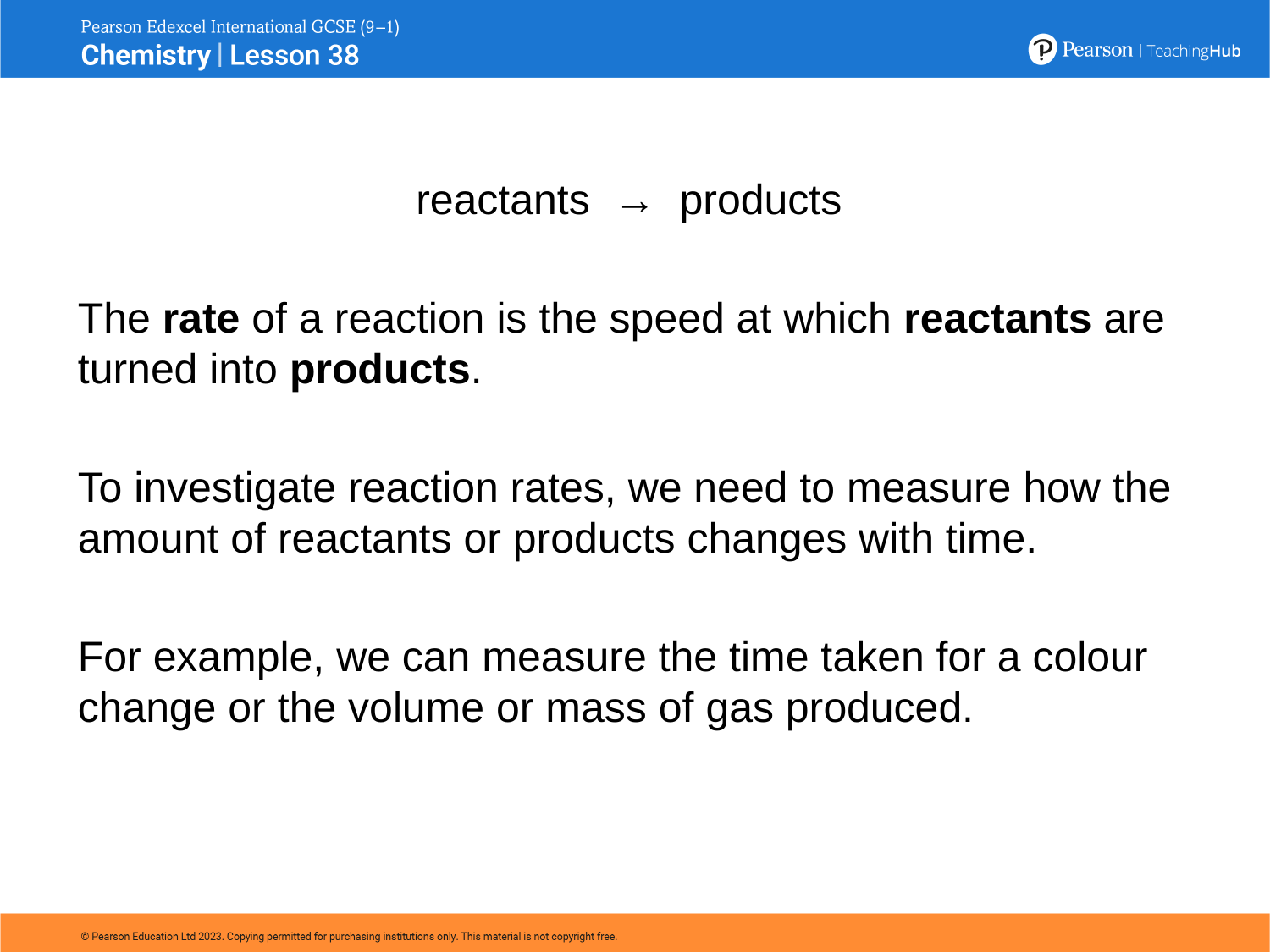

reactants  →  products

The rate of a reaction is the speed at which reactants are turned into products.

To investigate reaction rates, we need to measure how the amount of reactants or products changes with time.

For example, we can measure the time taken for a colour change or the volume or mass of gas produced.